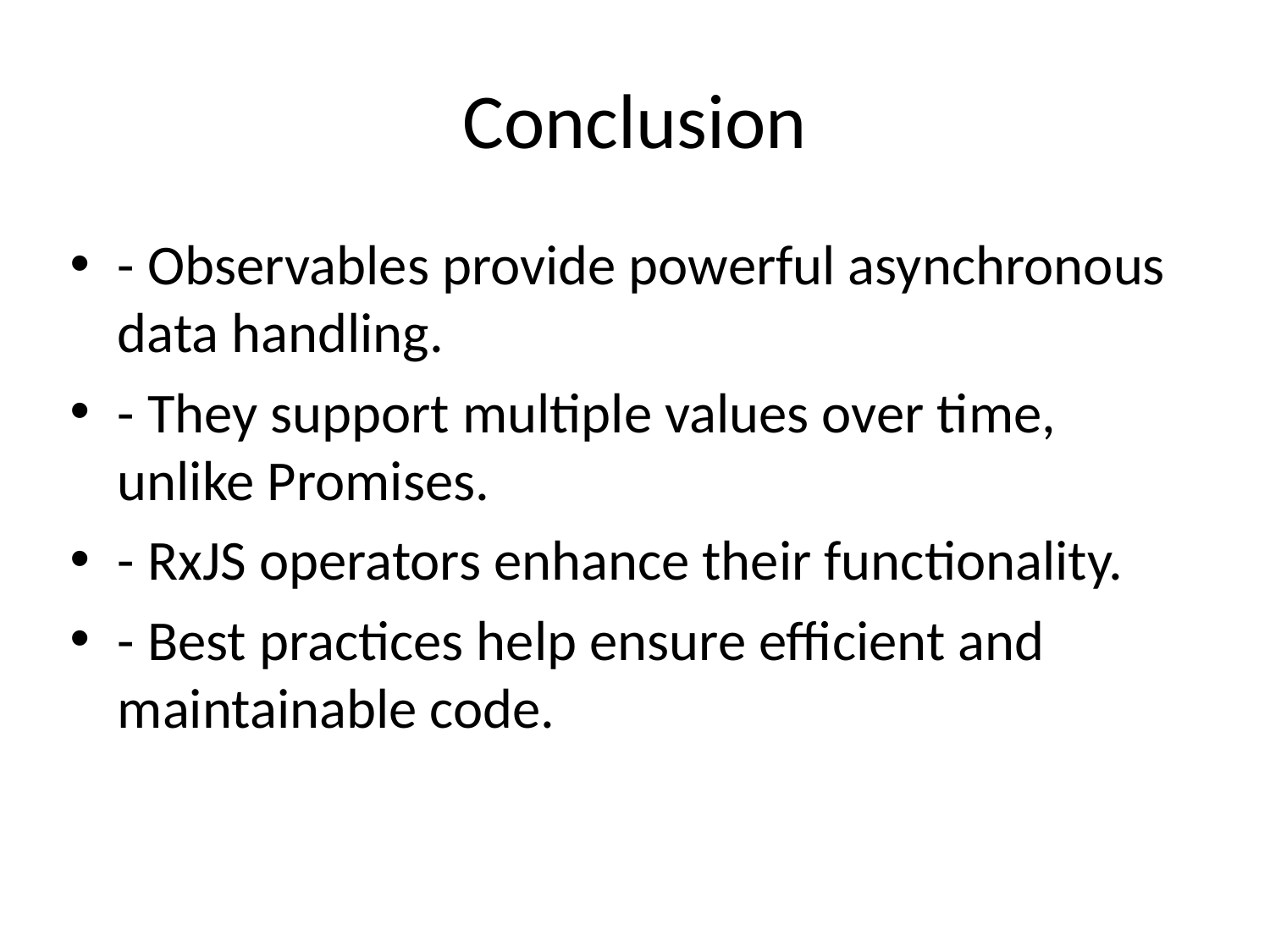

# Conclusion
- Observables provide powerful asynchronous data handling.
- They support multiple values over time, unlike Promises.
- RxJS operators enhance their functionality.
- Best practices help ensure efficient and maintainable code.